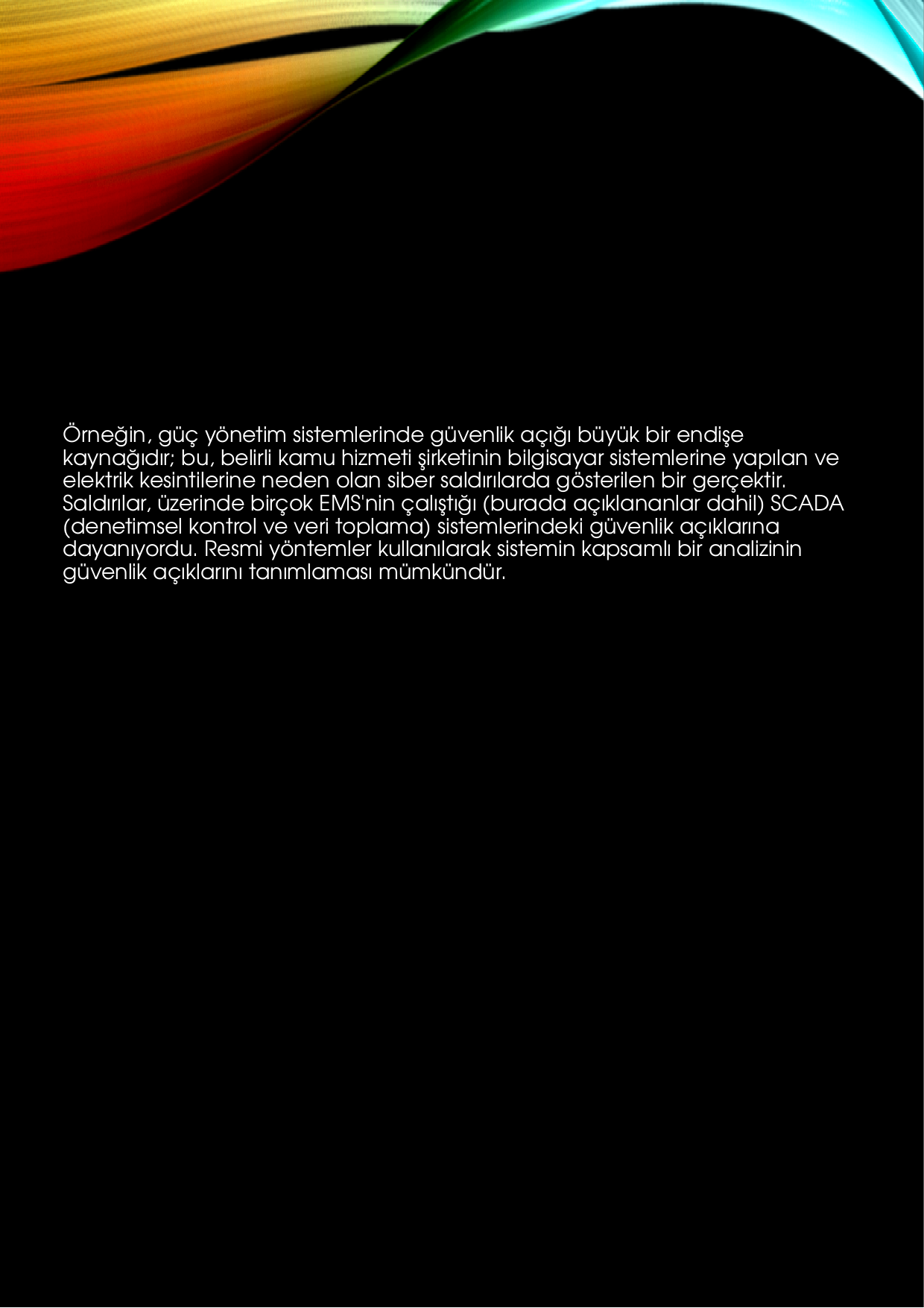

Örneğin, güç yönetim sistemlerinde güvenlik açığı büyük bir endişe kaynağıdır; bu, belirli kamu hizmeti şirketinin bilgisayar sistemlerine yapılan ve elektrik kesintilerine neden olan siber saldırılarda gösterilen bir gerçektir. Saldırılar, üzerinde birçok EMS'nin çalıştığı (burada açıklananlar dahil) SCADA (denetimsel kontrol ve veri toplama) sistemlerindeki güvenlik açıklarına dayanıyordu. Resmi yöntemler kullanılarak sistemin kapsamlı bir analizinin güvenlik açıklarını tanımlaması mümkündür.